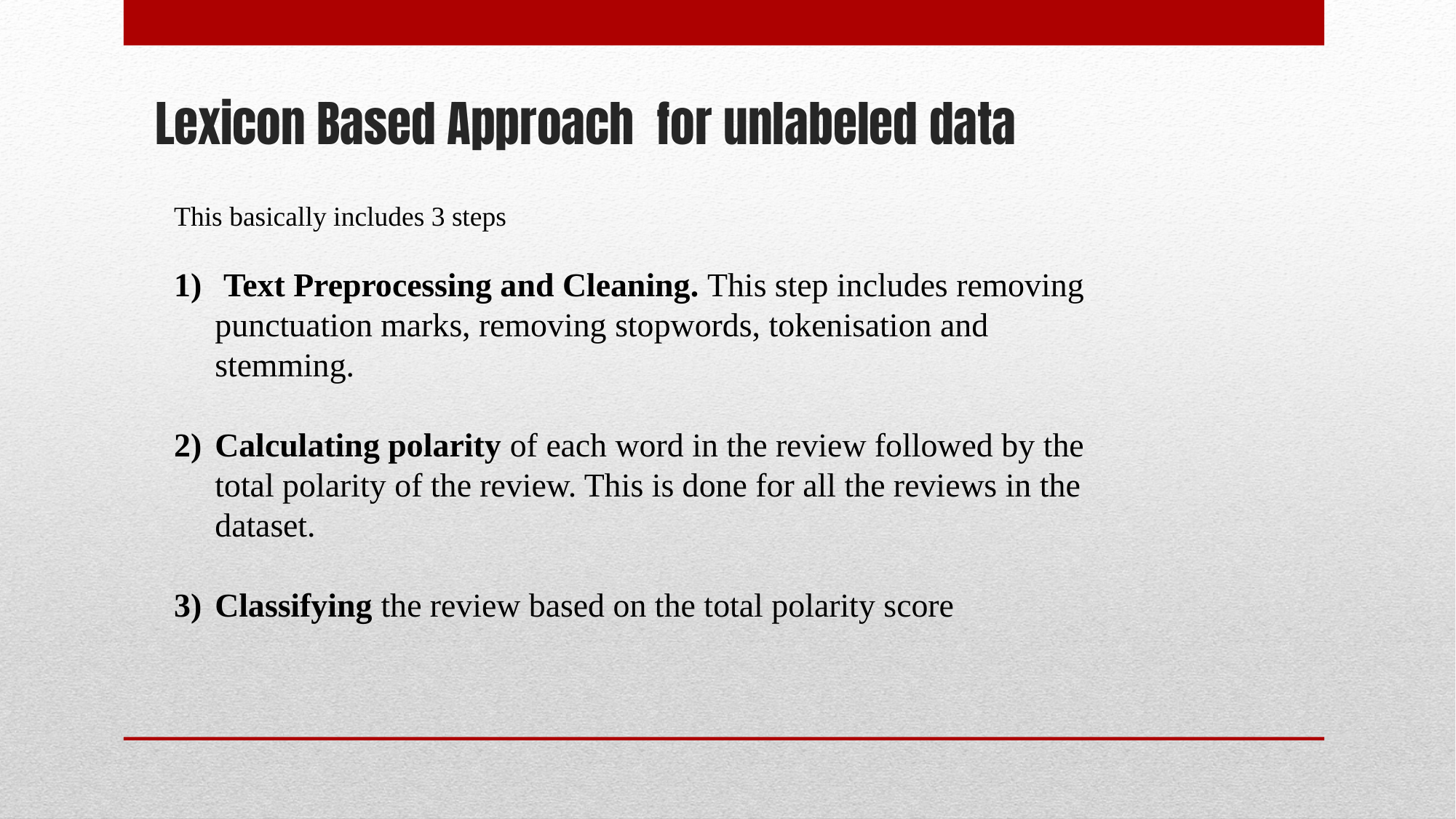

# Lexicon Based Approach  for unlabeled data
This basically includes 3 steps
 Text Preprocessing and Cleaning. This step includes removing punctuation marks, removing stopwords, tokenisation and stemming.

Calculating polarity of each word in the review followed by the total polarity of the review. This is done for all the reviews in the dataset.

Classifying the review based on the total polarity score